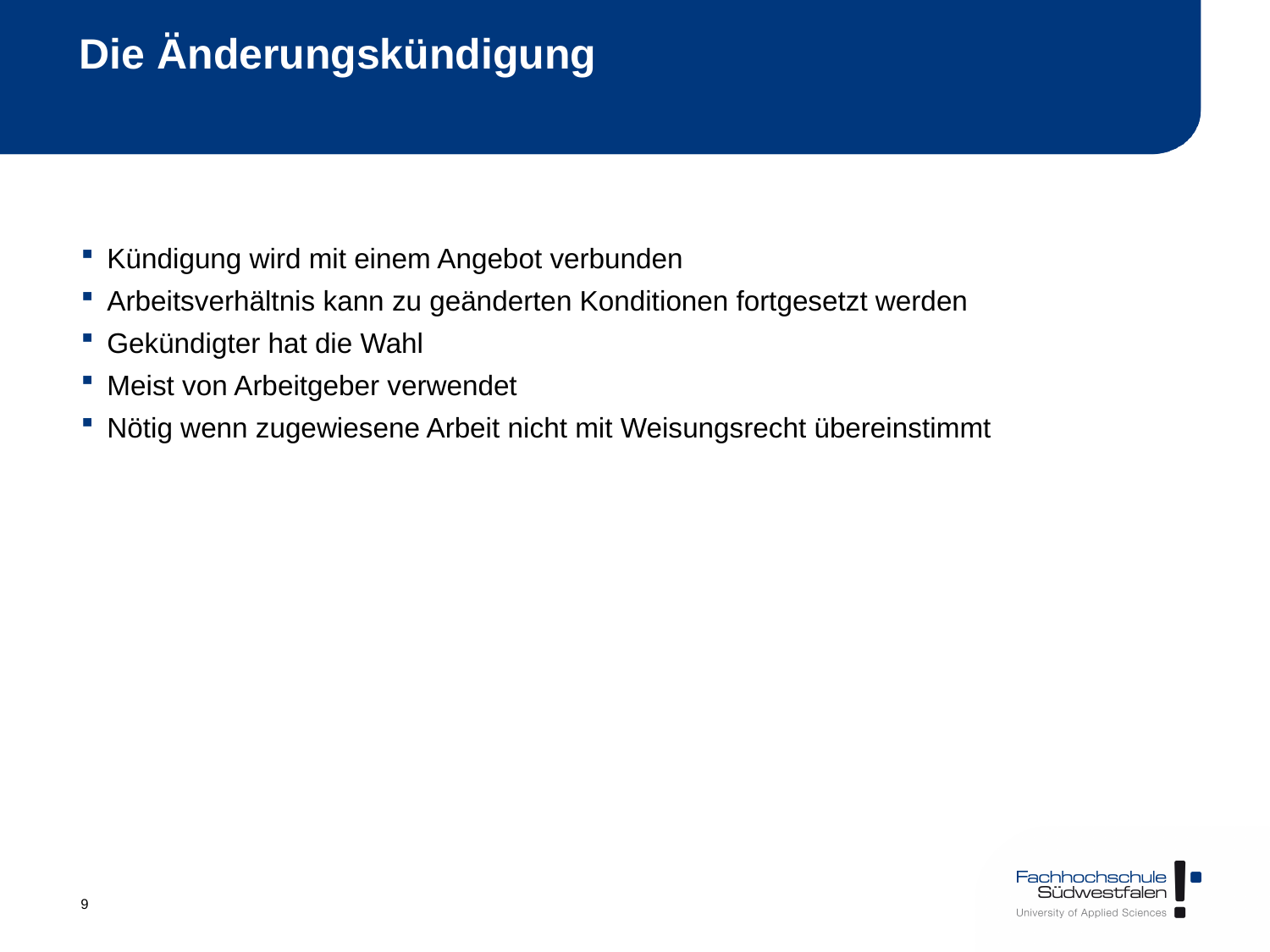

# Die Änderungskündigung

Kündigung wird mit einem Angebot verbunden
Arbeitsverhältnis kann zu geänderten Konditionen fortgesetzt werden
Gekündigter hat die Wahl
Meist von Arbeitgeber verwendet
Nötig wenn zugewiesene Arbeit nicht mit Weisungsrecht übereinstimmt